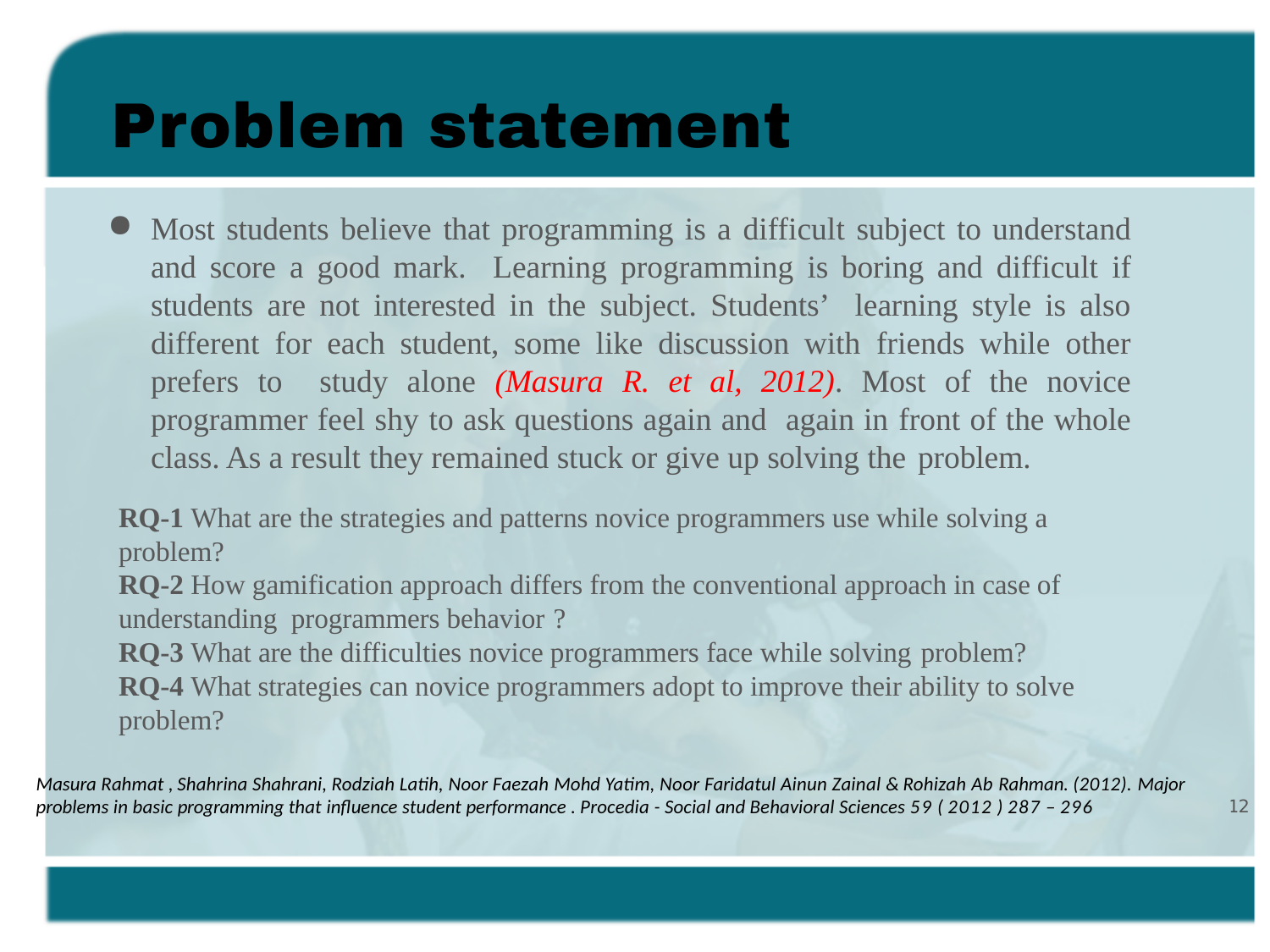

# Problem statement
Most students believe that programming is a difficult subject to understand and score a good mark.  Learning programming is boring and difficult if students are not interested in the subject. Students’  learning style is also different for each student, some like discussion with friends while other prefers to  study alone (Masura R. et al, 2012). Most of the novice programmer feel shy to ask questions again and  again in front of the whole class. As a result they remained stuck or give up solving the problem.
RQ-1 What are the strategies and patterns novice programmers use while solving a problem?
RQ-2 How gamification approach differs from the conventional approach in case of understanding  programmers behavior ?
RQ-3 What are the difficulties novice programmers face while solving problem?
RQ-4 What strategies can novice programmers adopt to improve their ability to solve problem?
Masura Rahmat , Shahrina Shahrani, Rodziah Latih, Noor Faezah Mohd Yatim, Noor Faridatul Ainun Zainal & Rohizah Ab Rahman. (2012). Major  problems in basic programming that influence student performance . Procedia - Social and Behavioral Sciences 59 ( 2012 ) 287 – 296
12